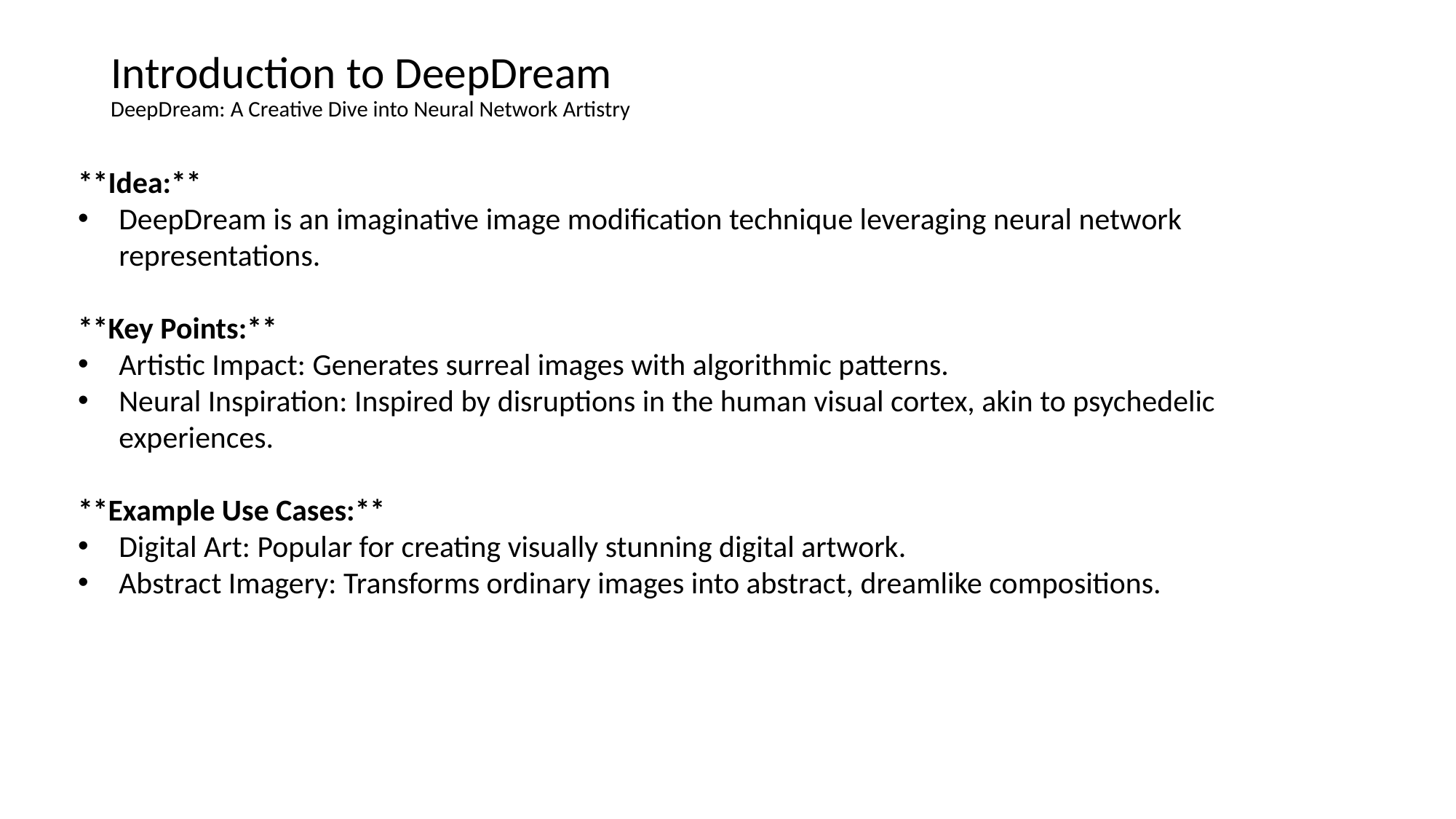

Introduction to DeepDream
DeepDream: A Creative Dive into Neural Network Artistry
**Idea:**
DeepDream is an imaginative image modification technique leveraging neural network representations.

**Key Points:**
Artistic Impact: Generates surreal images with algorithmic patterns.
Neural Inspiration: Inspired by disruptions in the human visual cortex, akin to psychedelic experiences.

**Example Use Cases:**
Digital Art: Popular for creating visually stunning digital artwork.
Abstract Imagery: Transforms ordinary images into abstract, dreamlike compositions.